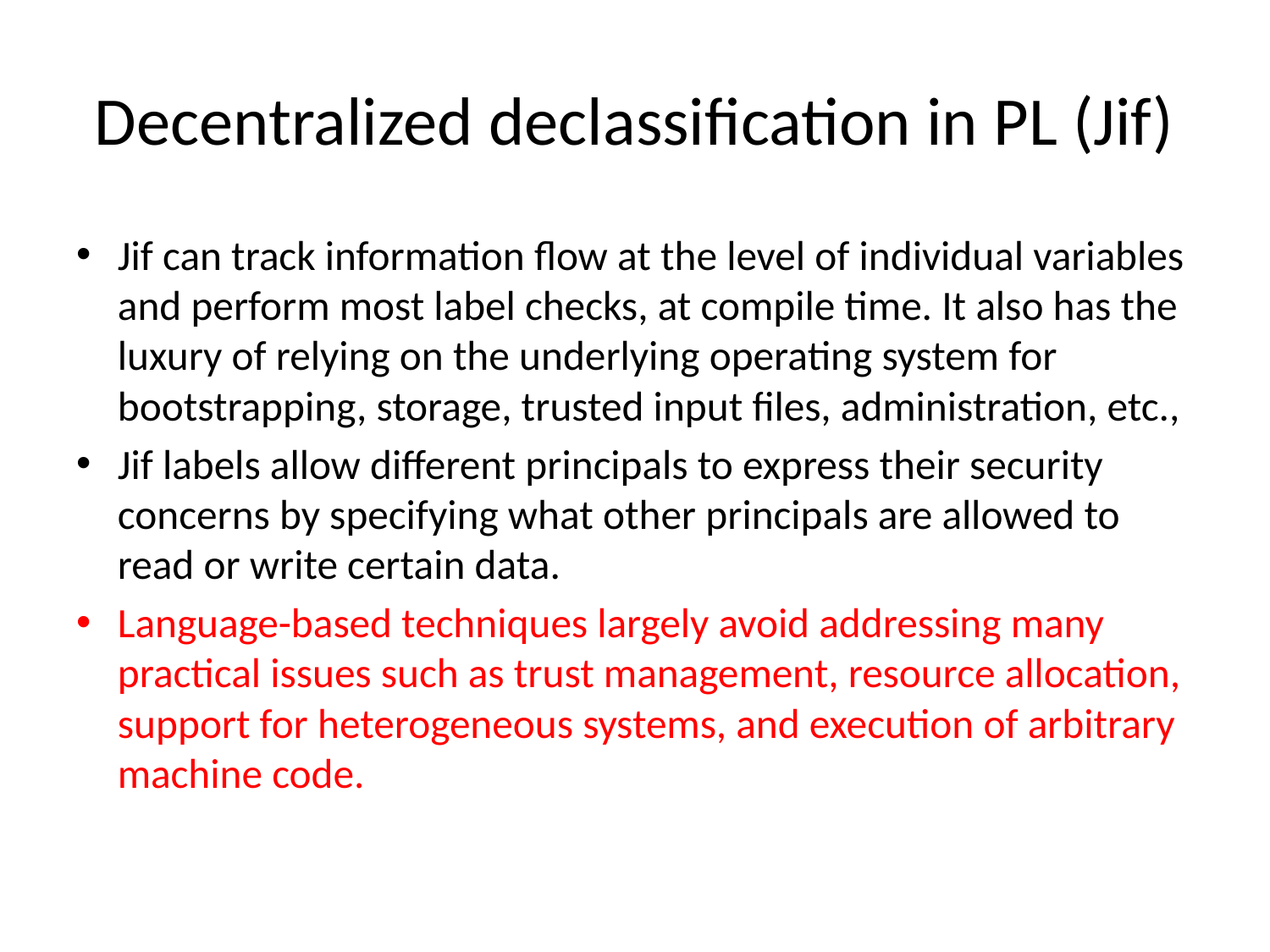

# Decentralized declassification in PL (Jif)
Jif can track information flow at the level of individual variables and perform most label checks, at compile time. It also has the luxury of relying on the underlying operating system for bootstrapping, storage, trusted input files, administration, etc.,
Jif labels allow different principals to express their security concerns by specifying what other principals are allowed to read or write certain data.
Language-based techniques largely avoid addressing many practical issues such as trust management, resource allocation, support for heterogeneous systems, and execution of arbitrary machine code.